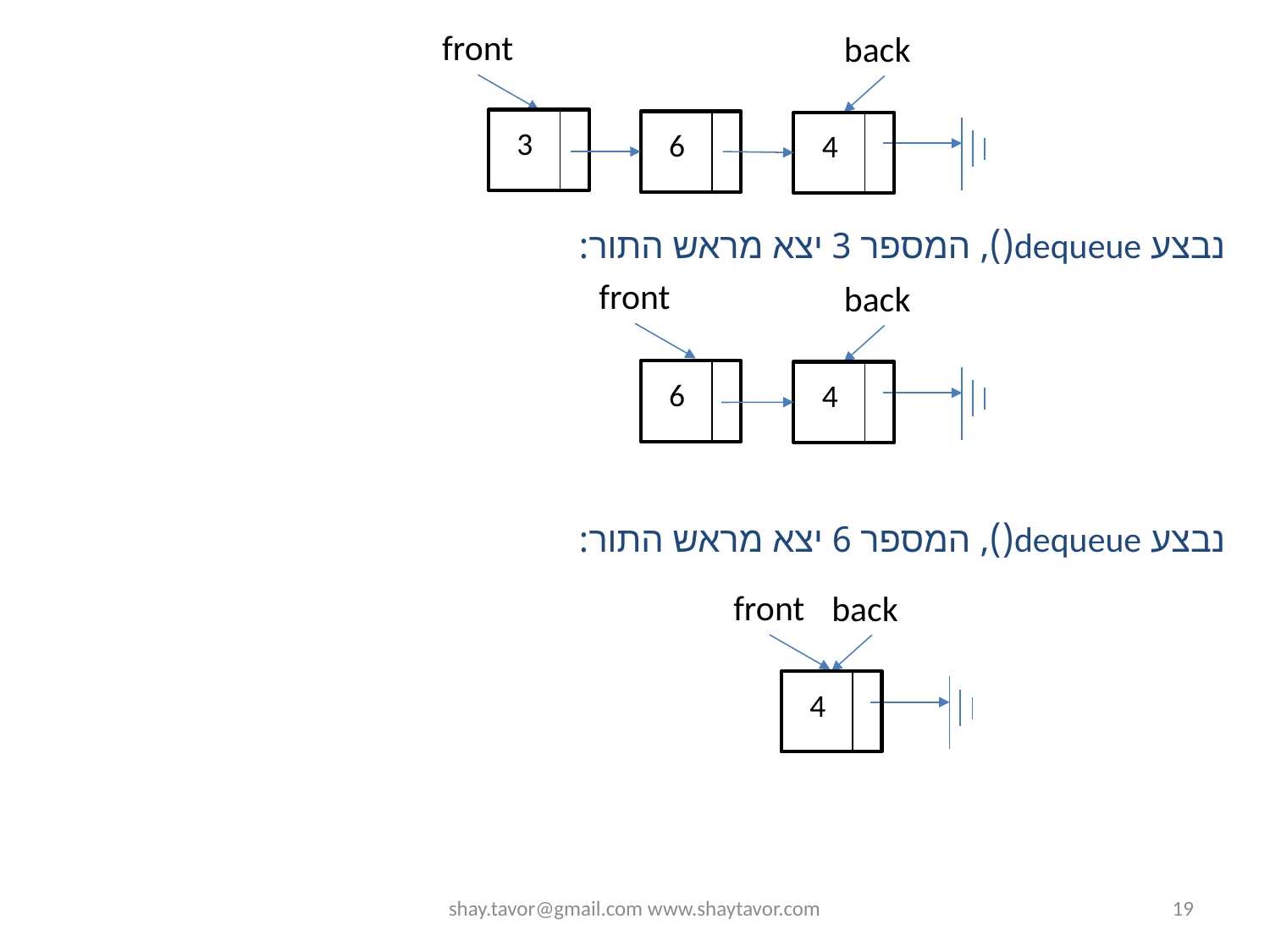

front
back

3

6

4
נבצע dequeue(), המספר 3 יצא מראש התור:
front
back

6

4
נבצע dequeue(), המספר 6 יצא מראש התור:
front
back

4
shay.tavor@gmail.com www.shaytavor.com
19